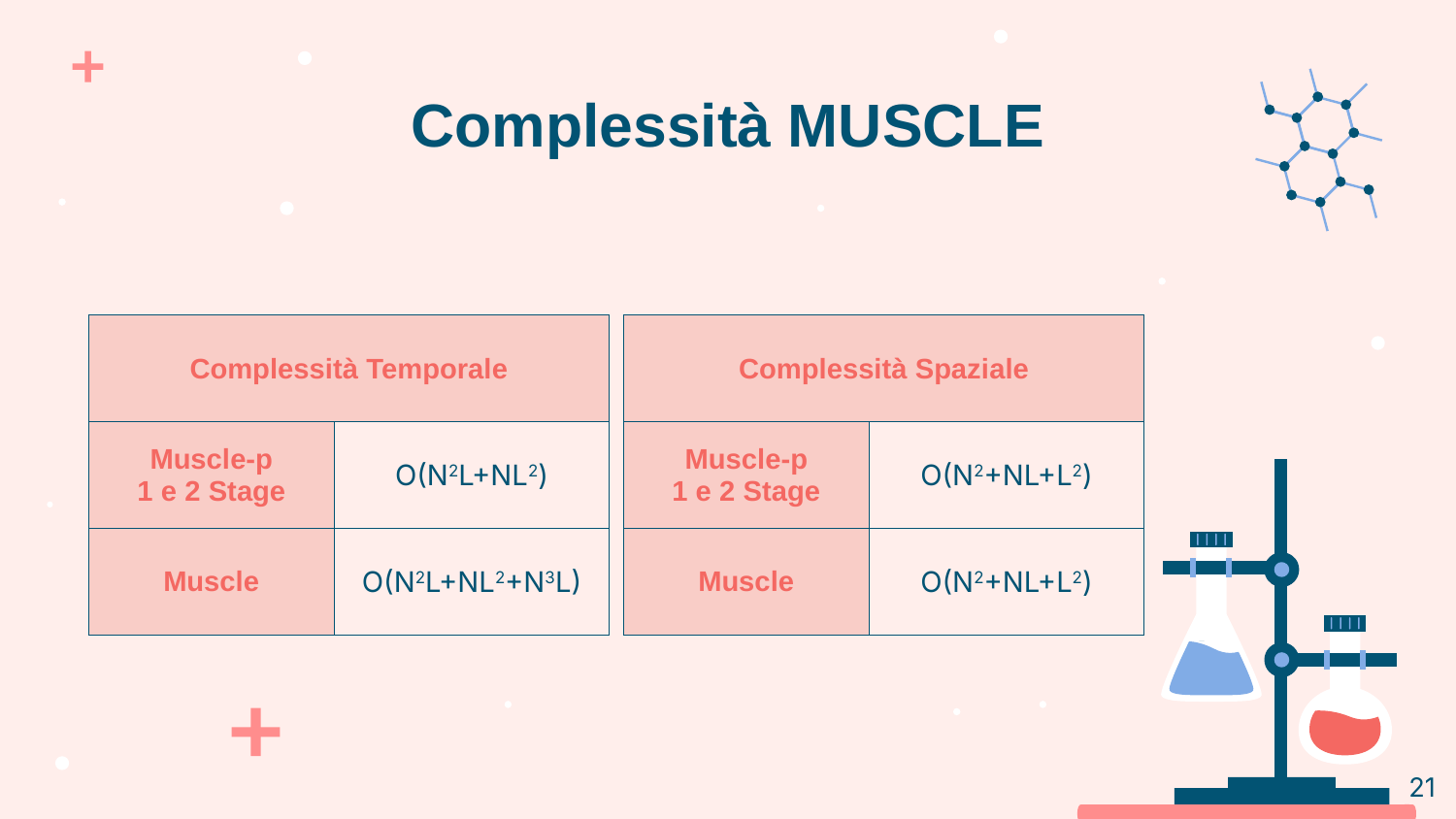

# Complessità MUSCLE

| Complessità Temporale |  |  |  |
| --- | --- | --- | --- |
| Muscle-p 1 e 2 Stage | O(N2L+NL2) |  |  |
| Muscle | O(N2L+NL2+N3L) |  |  |
| Complessità Spaziale |  |  |  |
| --- | --- | --- | --- |
| Muscle-p 1 e 2 Stage | O(N2+NL+L2) |  |  |
| Muscle | O(N2+NL+L2) |  |  |

21